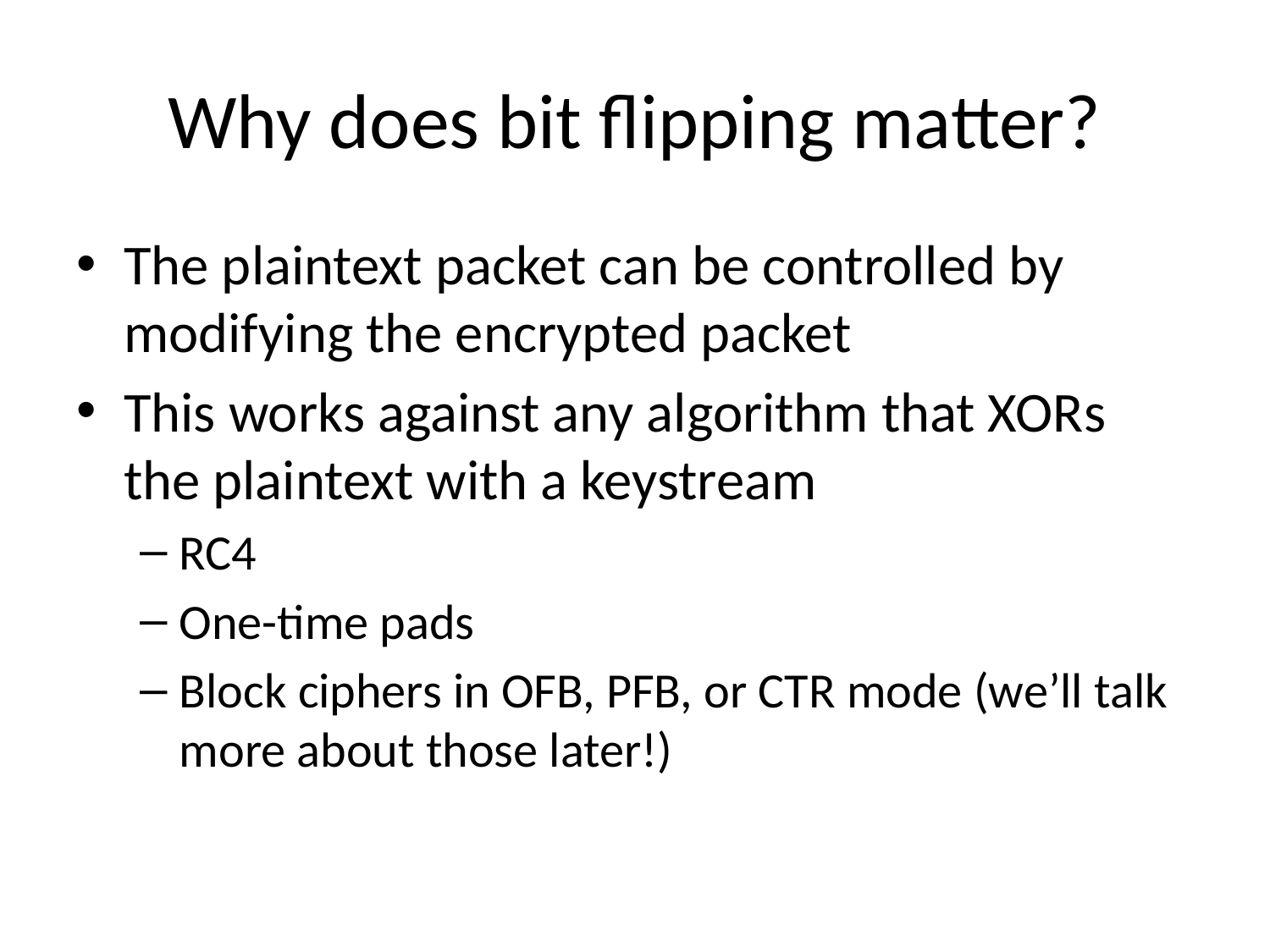

# Why does bit flipping matter?
The plaintext packet can be controlled by modifying the encrypted packet
This works against any algorithm that XORs the plaintext with a keystream
RC4
One-time pads
Block ciphers in OFB, PFB, or CTR mode (we’ll talk more about those later!)